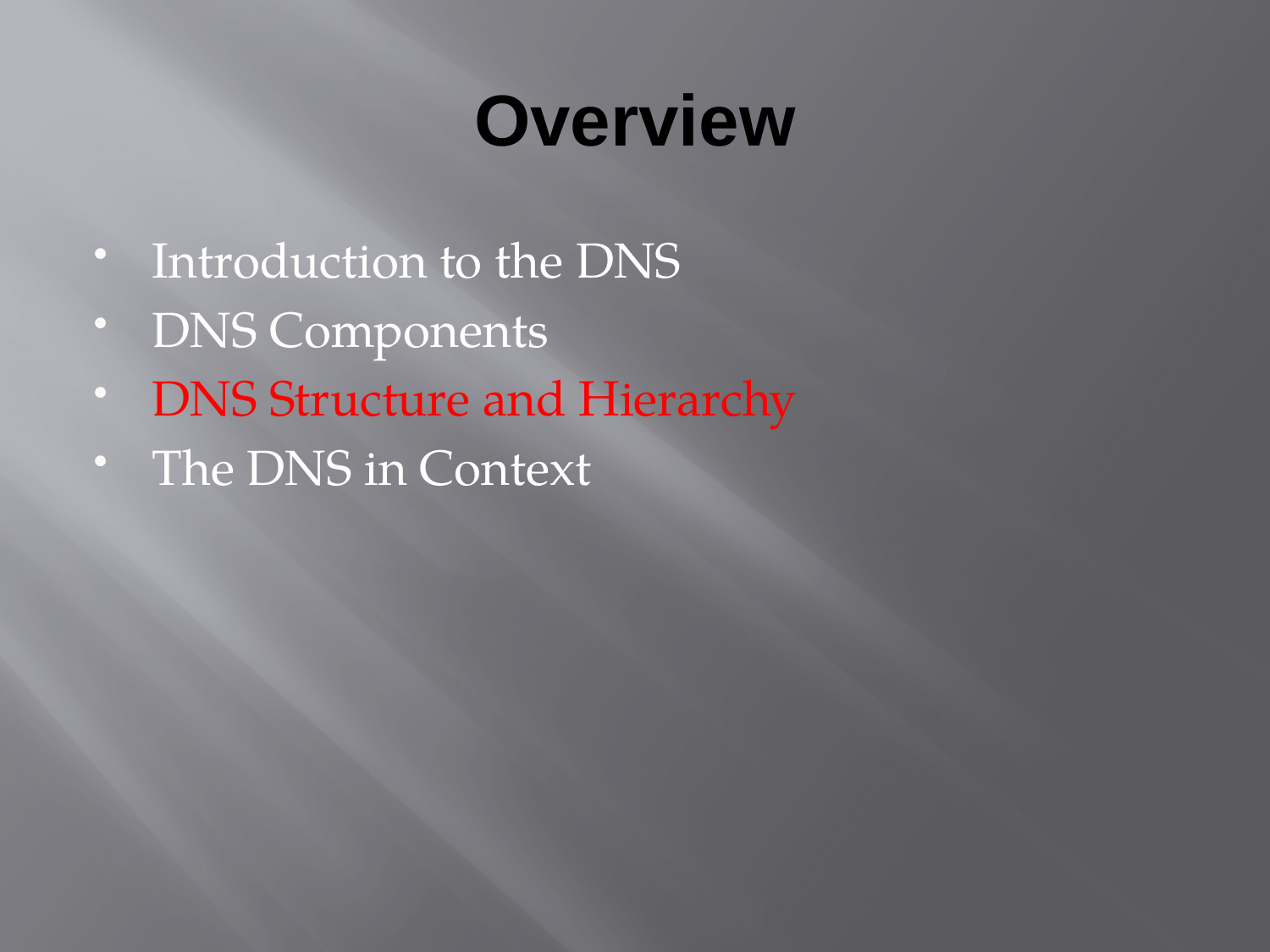

# Overview
Introduction to the DNS
DNS Components
DNS Structure and Hierarchy
The DNS in Context